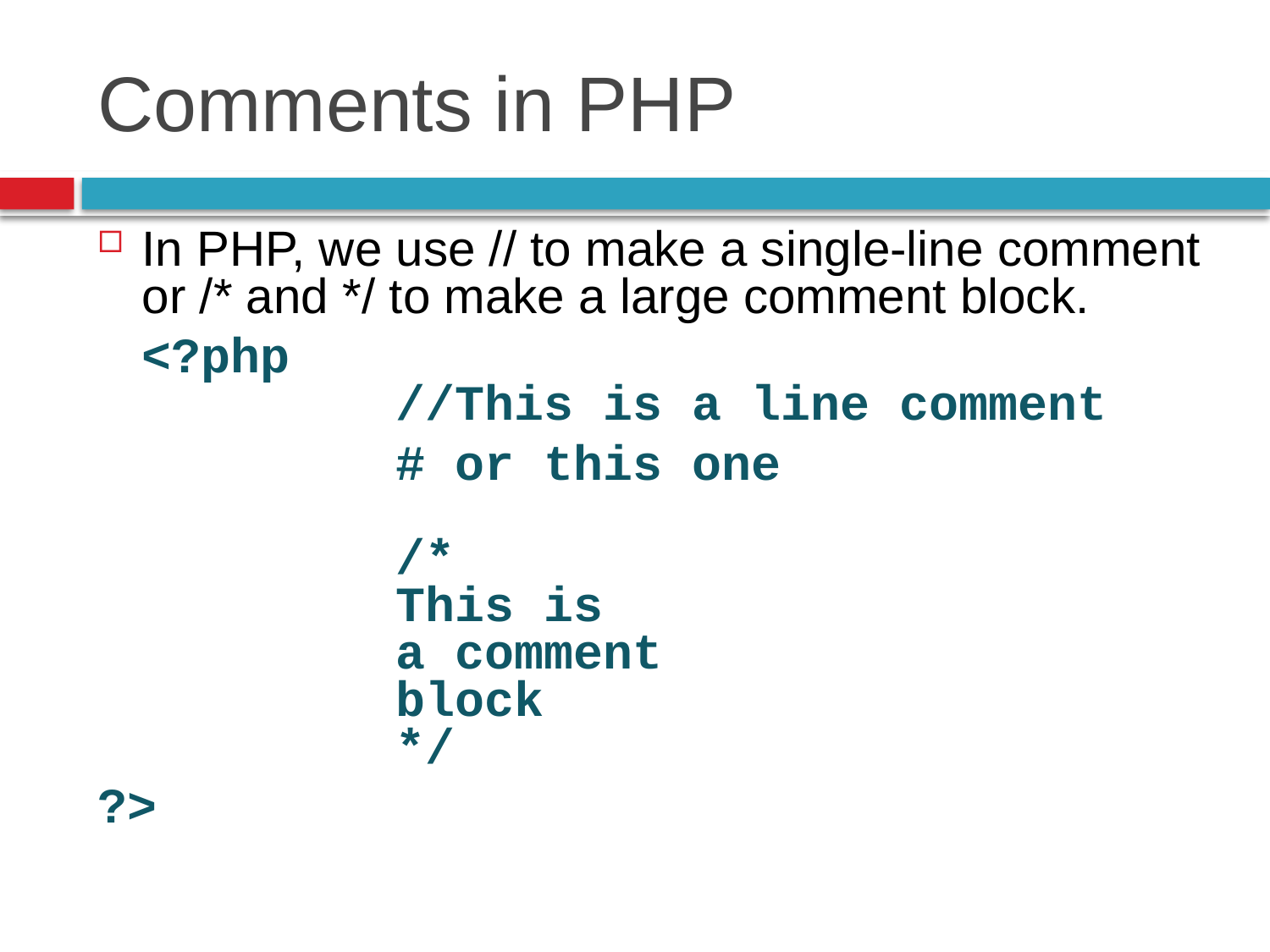

# Comments in PHP
In PHP, we use // to make a single-line comment or /* and */ to make a large comment block.
	<?php
		//This is a line comment
			# or this one
		/*
		This is
		a comment
		block
		*/
?>